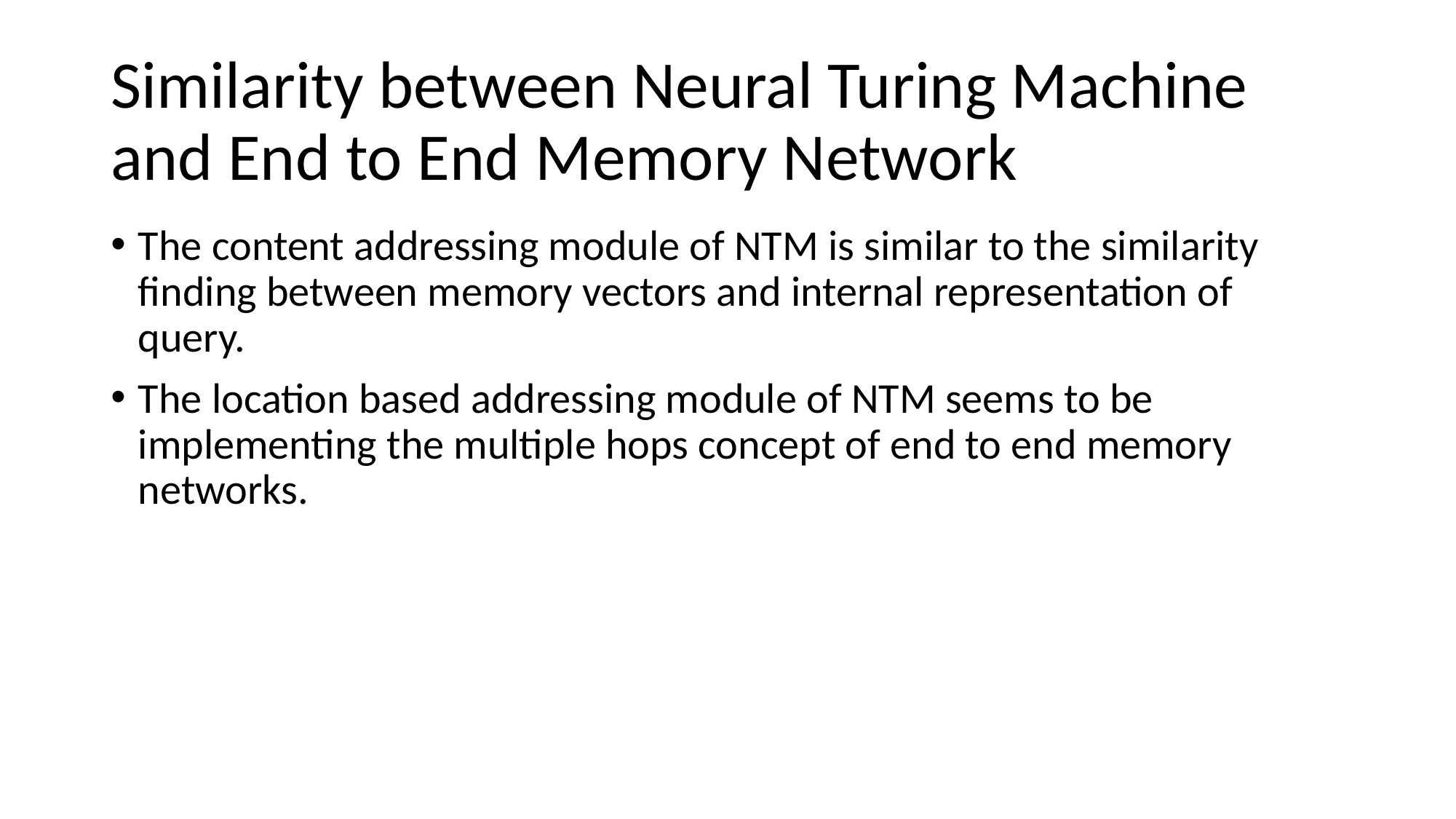

# Similarity between Neural Turing Machine and End to End Memory Network
The content addressing module of NTM is similar to the similarity finding between memory vectors and internal representation of query.
The location based addressing module of NTM seems to be implementing the multiple hops concept of end to end memory networks.